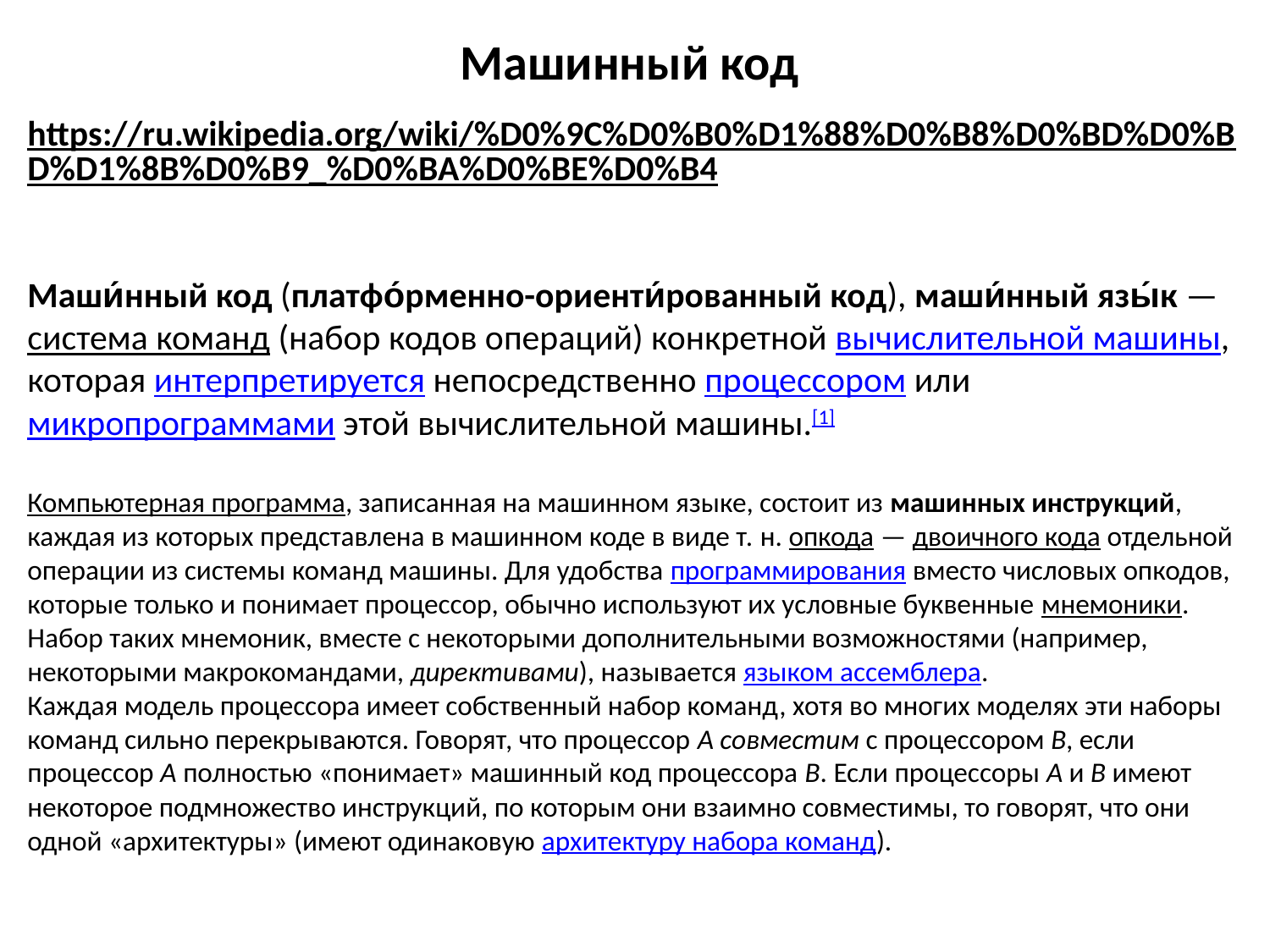

# Машинный код
https://ru.wikipedia.org/wiki/%D0%9C%D0%B0%D1%88%D0%B8%D0%BD%D0%BD%D1%8B%D0%B9_%D0%BA%D0%BE%D0%B4

Маши́нный код (платфо́рменно-ориенти́рованный код), маши́нный язы́к — система команд (набор кодов операций) конкретной вычислительной машины, которая интерпретируется непосредственно процессором или микропрограммами этой вычислительной машины.[1]

Компьютерная программа, записанная на машинном языке, состоит из машинных инструкций, каждая из которых представлена в машинном коде в виде т. н. опкода — двоичного кода отдельной операции из системы команд машины. Для удобства программирования вместо числовых опкодов, которые только и понимает процессор, обычно используют их условные буквенные мнемоники. Набор таких мнемоник, вместе с некоторыми дополнительными возможностями (например, некоторыми макрокомандами, директивами), называется языком ассемблера.
Каждая модель процессора имеет собственный набор команд, хотя во многих моделях эти наборы команд сильно перекрываются. Говорят, что процессор A совместим с процессором B, если процессор A полностью «понимает» машинный код процессора B. Если процессоры A и B имеют некоторое подмножество инструкций, по которым они взаимно совместимы, то говорят, что они одной «архитектуры» (имеют одинаковую архитектуру набора команд).